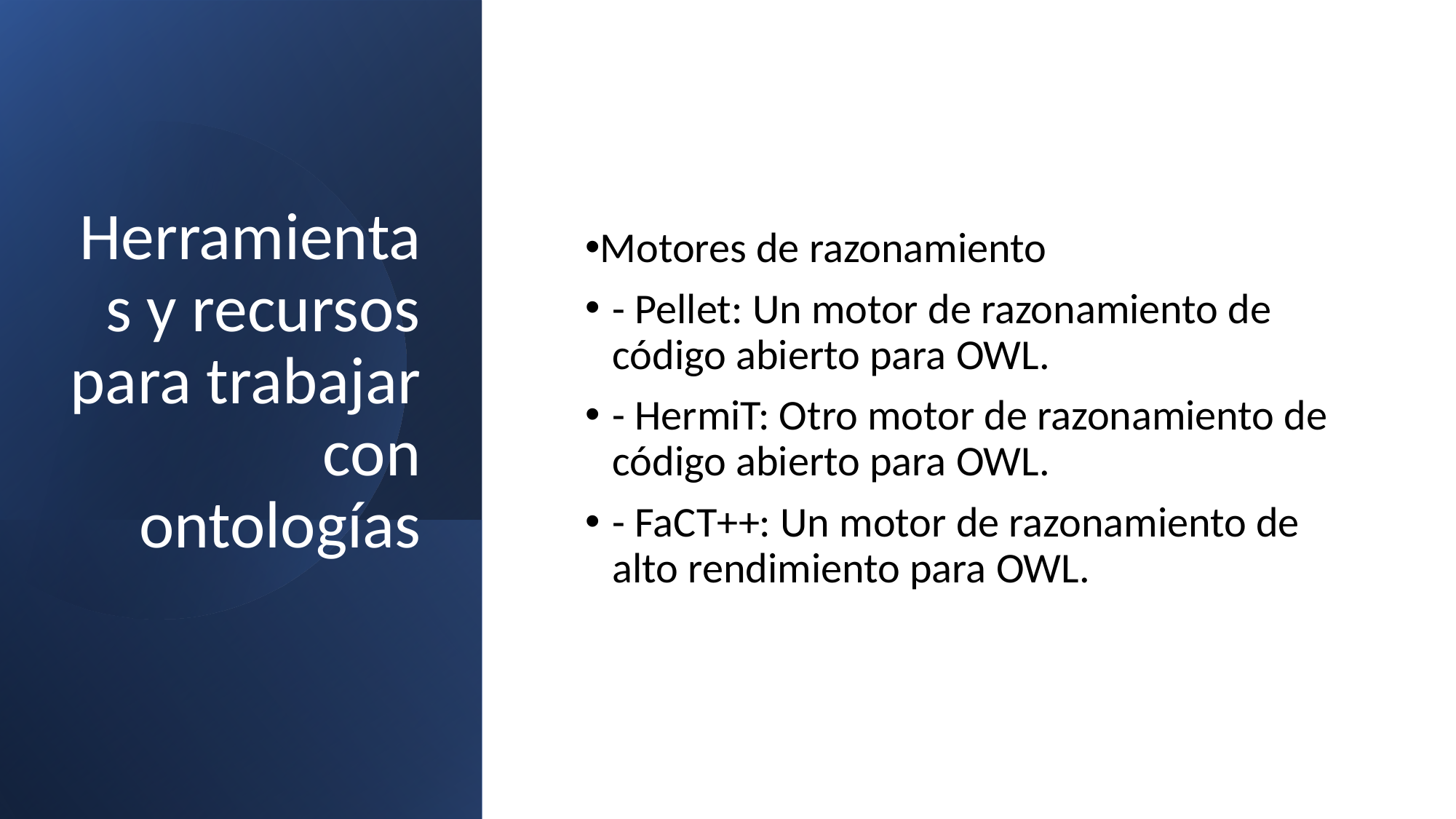

Motores de razonamiento
- Pellet: Un motor de razonamiento de código abierto para OWL.
- HermiT: Otro motor de razonamiento de código abierto para OWL.
- FaCT++: Un motor de razonamiento de alto rendimiento para OWL.

# Herramientas y recursos para trabajar con ontologías